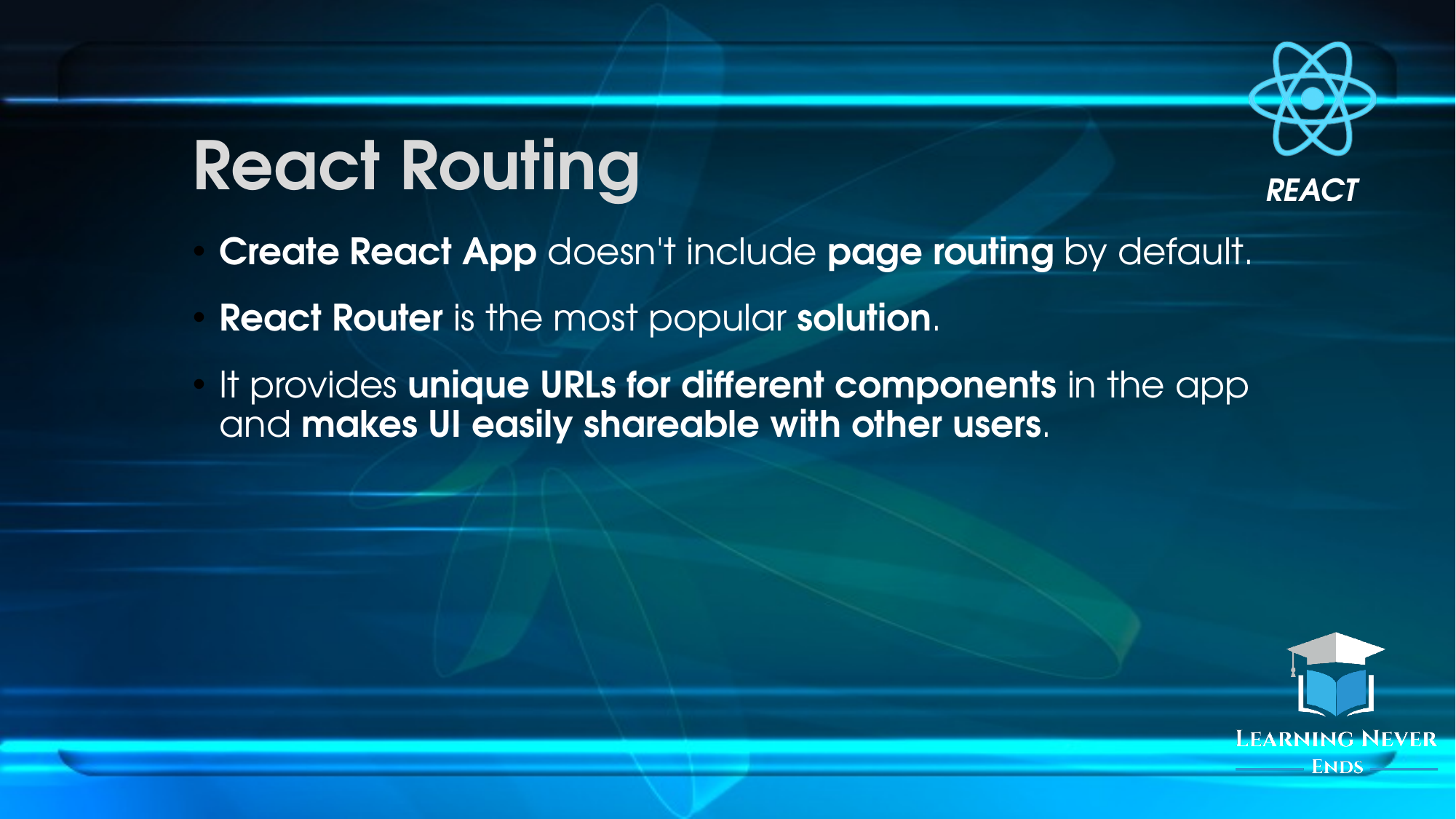

# React Routing
Create React App doesn't include page routing by default.
React Router is the most popular solution.
It provides unique URLs for different components in the app and makes UI easily shareable with other users.